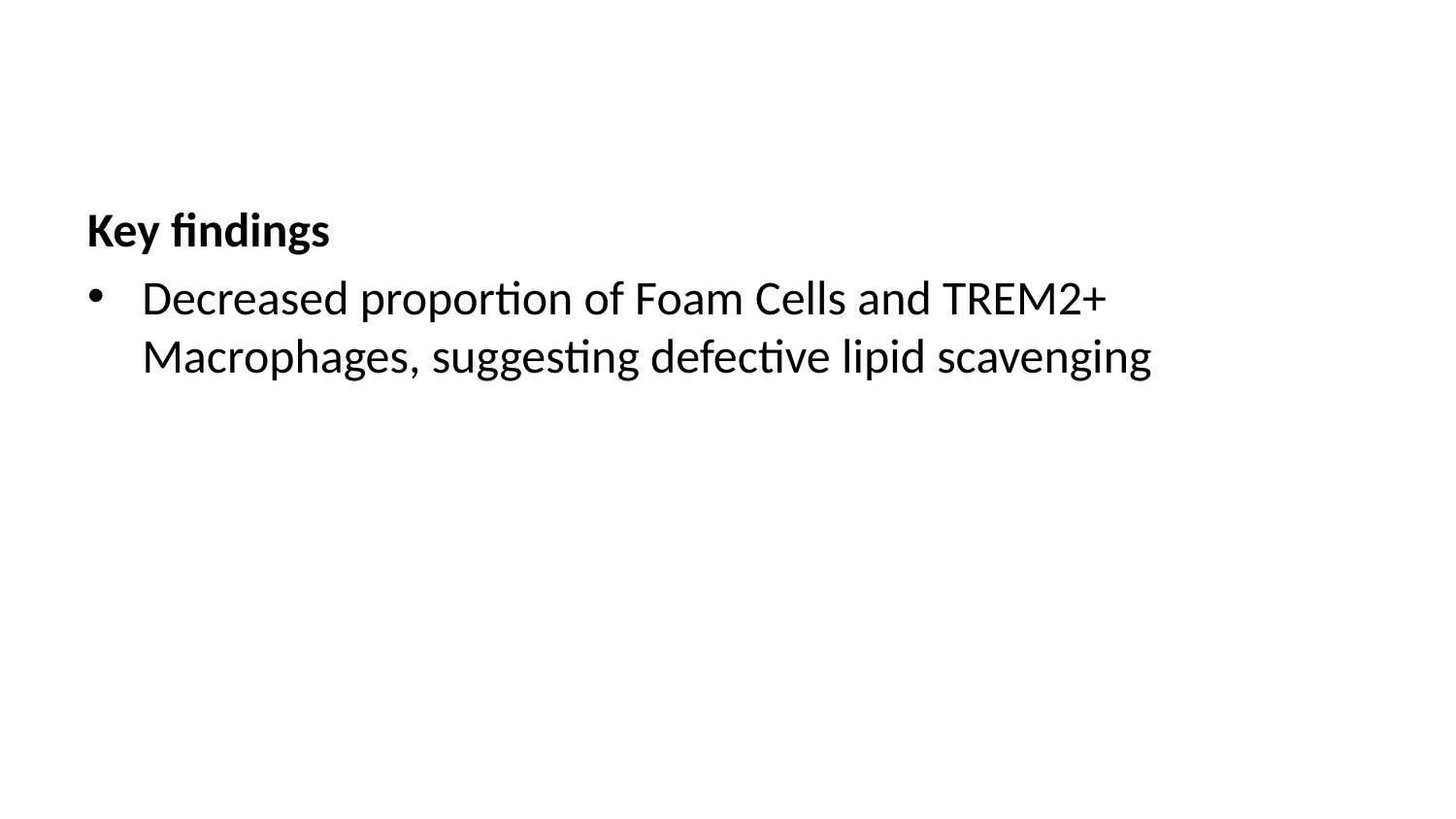

Key findings
Decreased proportion of Foam Cells and TREM2+ Macrophages, suggesting defective lipid scavenging